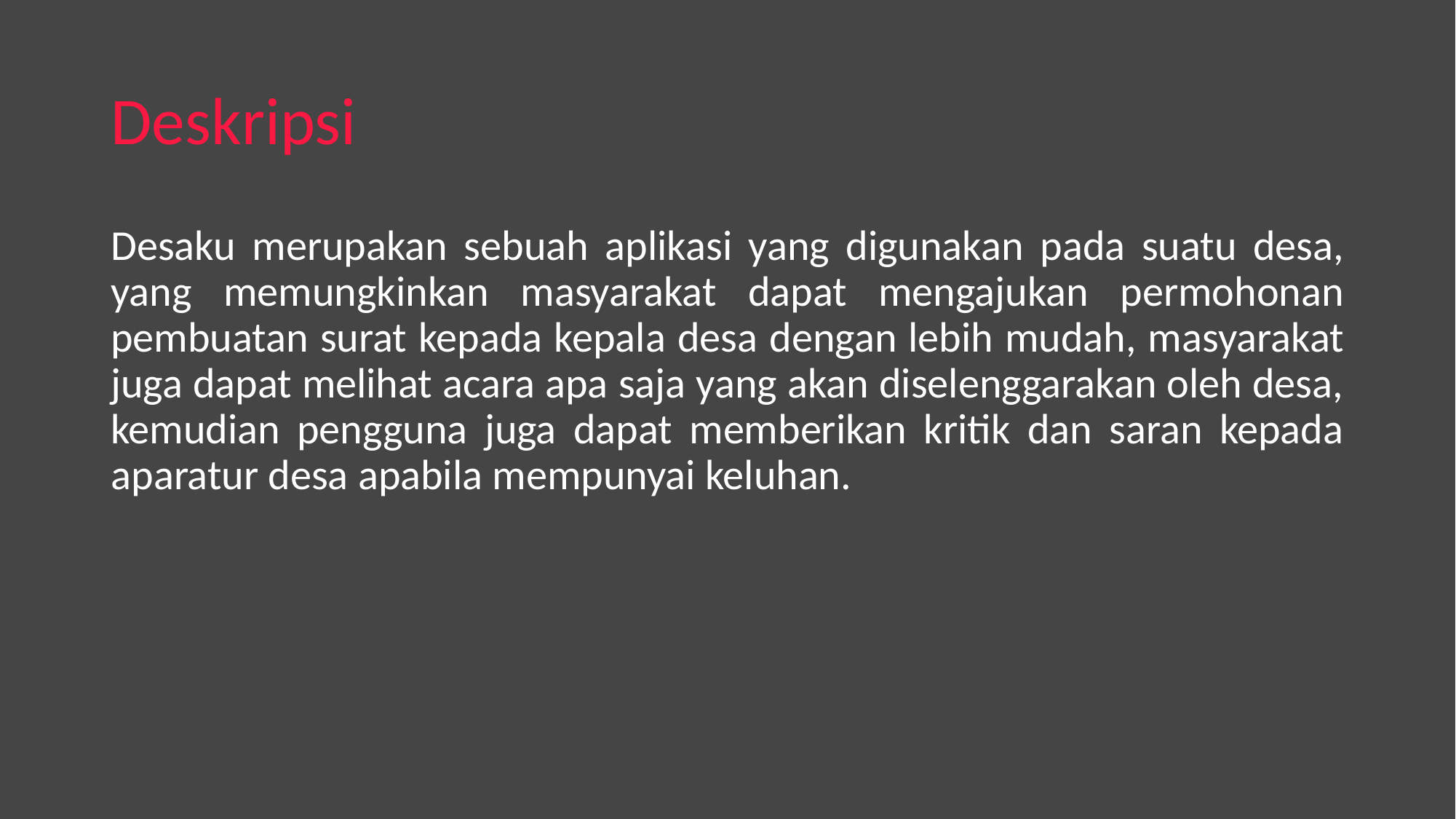

# Deskripsi
Desaku merupakan sebuah aplikasi yang digunakan pada suatu desa, yang memungkinkan masyarakat dapat mengajukan permohonan pembuatan surat kepada kepala desa dengan lebih mudah, masyarakat juga dapat melihat acara apa saja yang akan diselenggarakan oleh desa, kemudian pengguna juga dapat memberikan kritik dan saran kepada aparatur desa apabila mempunyai keluhan.